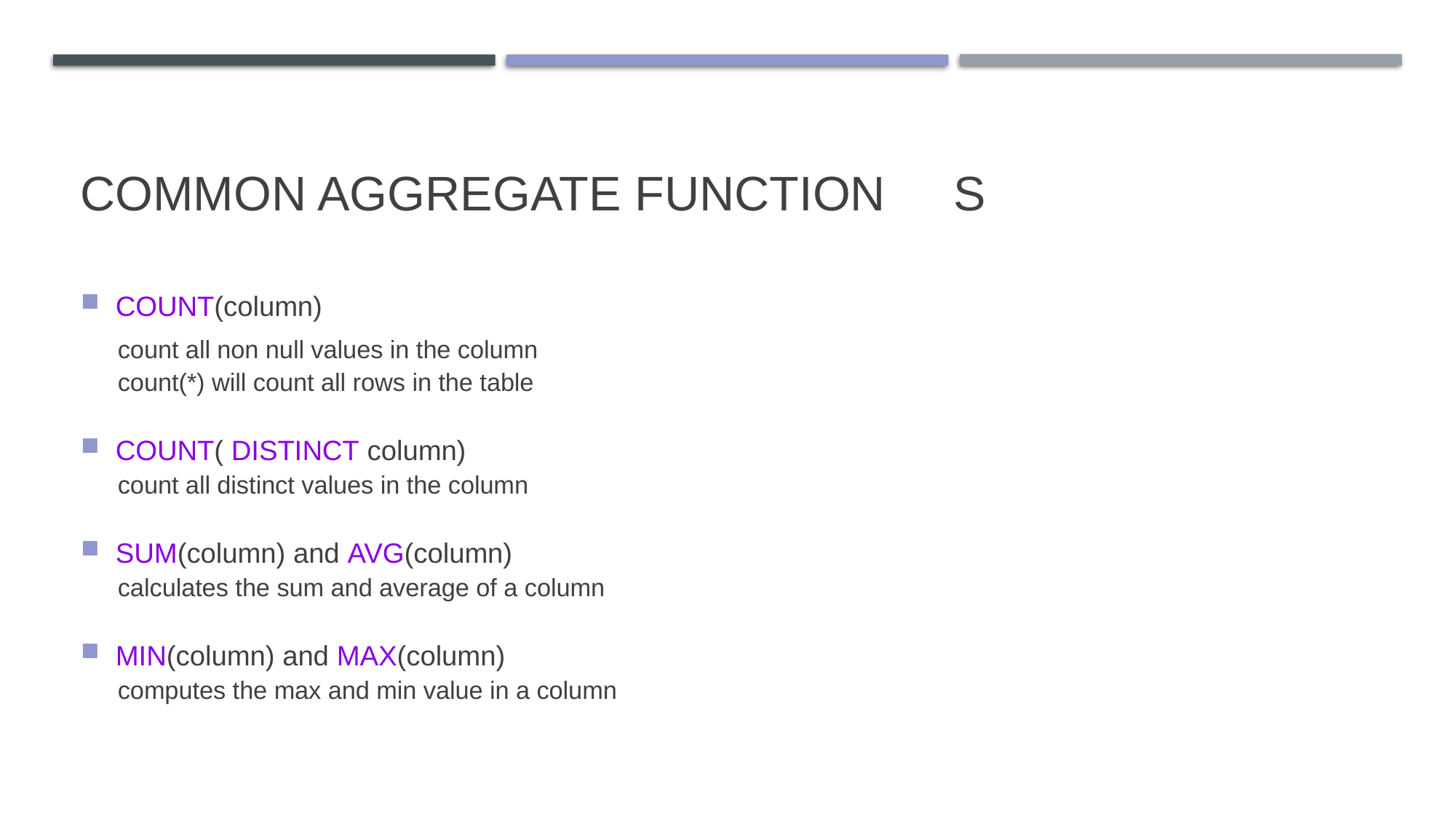

# Common aggregate function	s
COUNT(column)
count all non null values in the column
count(*) will count all rows in the table

COUNT( DISTINCT column)
count all distinct values in the column

SUM(column) and AVG(column)
calculates the sum and average of a column

MIN(column) and MAX(column)
computes the max and min value in a column